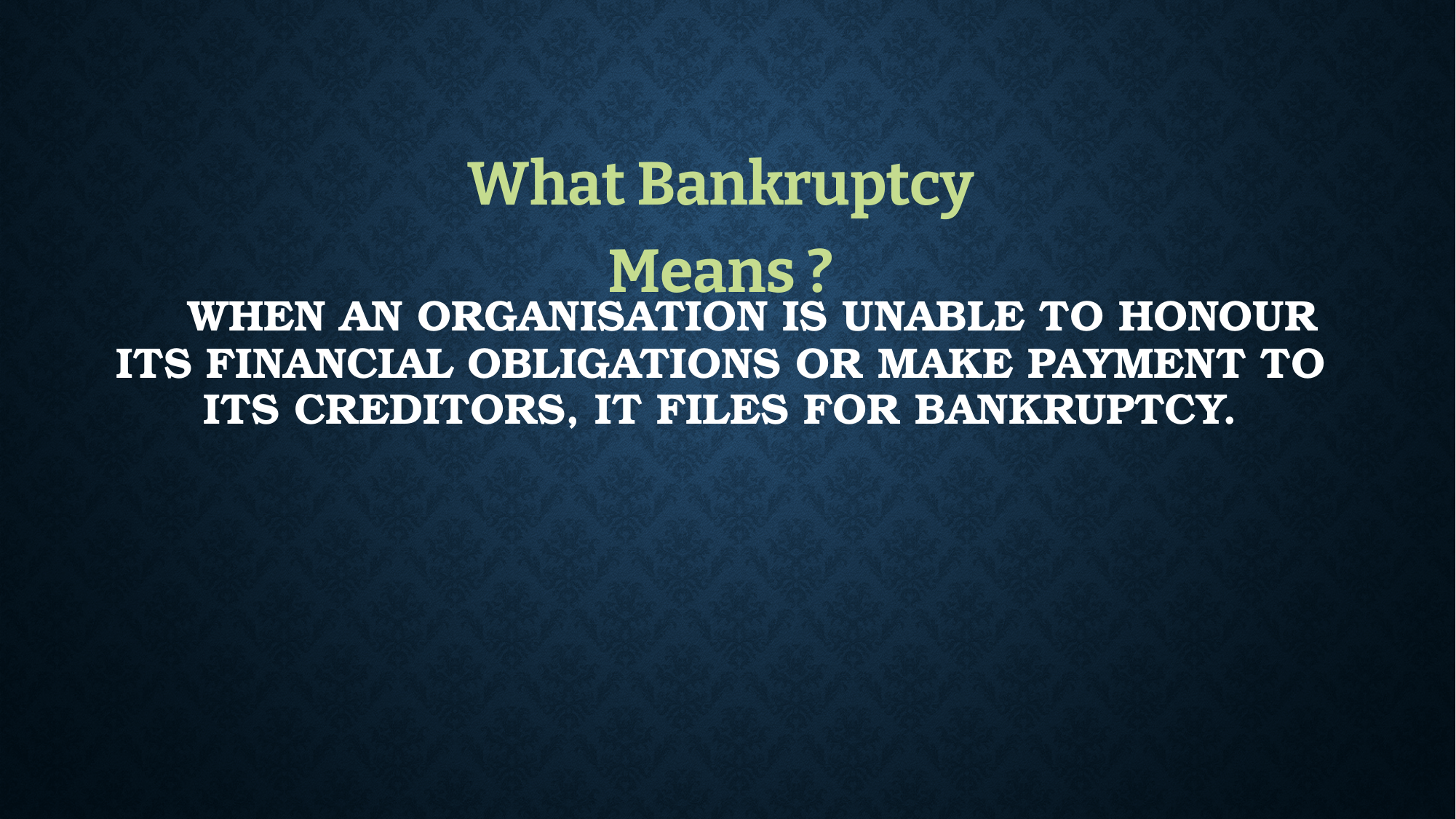

What Bankruptcy Means ?
# When an organisation is unable to honour  its financial obligations or make payment to its creditors, it files for bankruptcy.